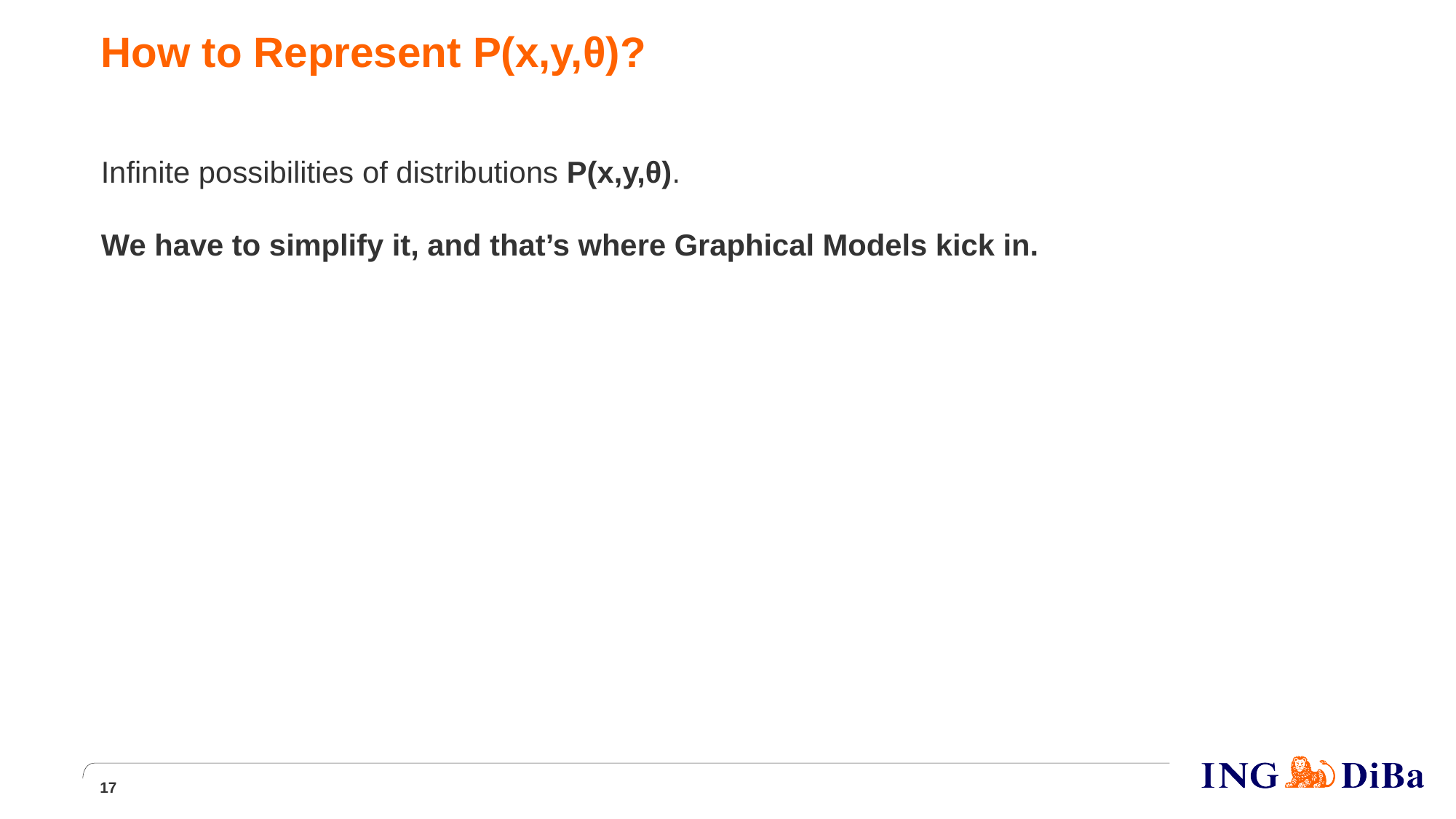

How to Represent P(x,y,θ)?
Infinite possibilities of distributions P(x,y,θ).

We have to simplify it, and that’s where Graphical Models kick in.

17